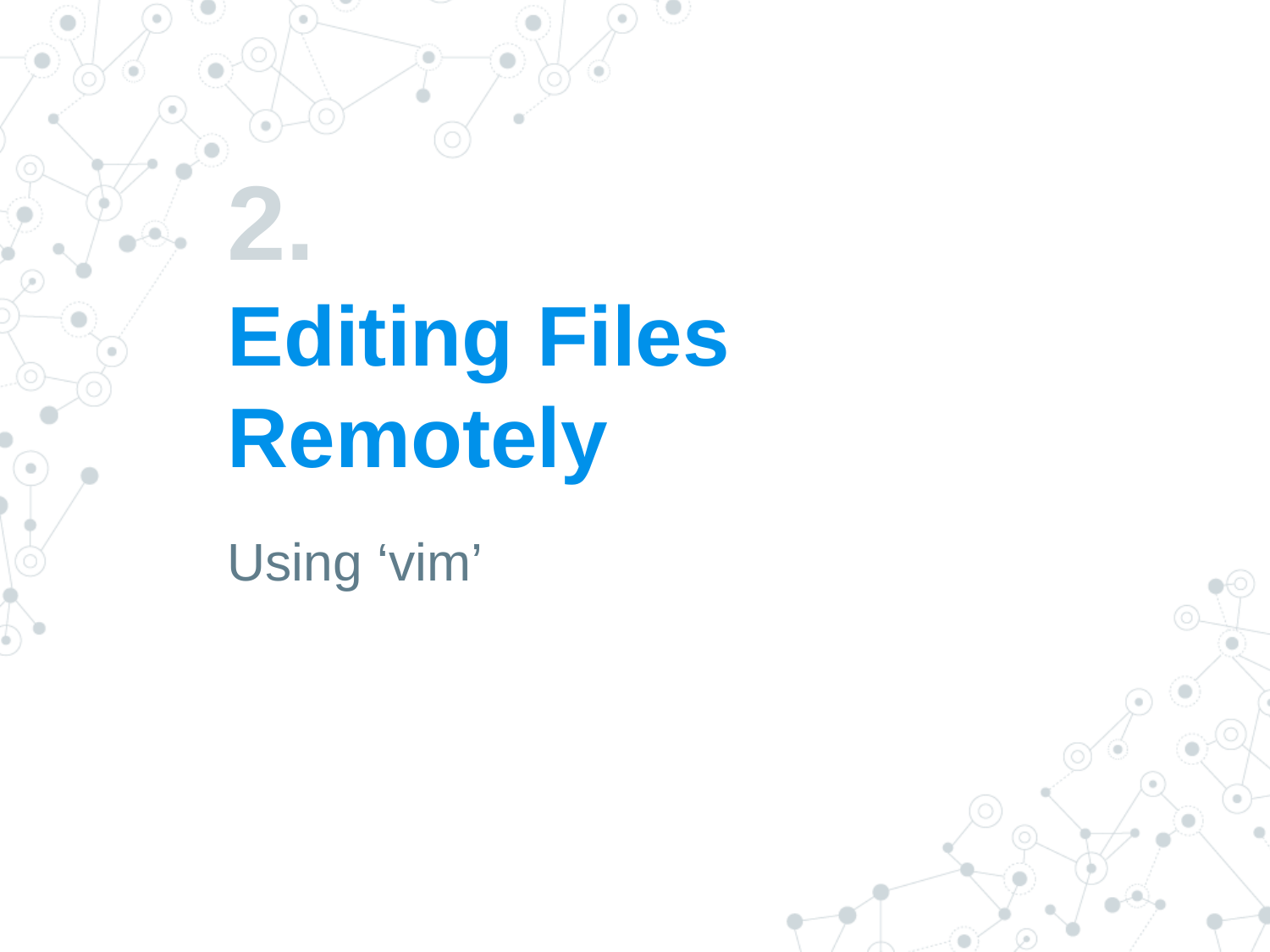

# 2.
Editing Files Remotely
Using ‘vim’